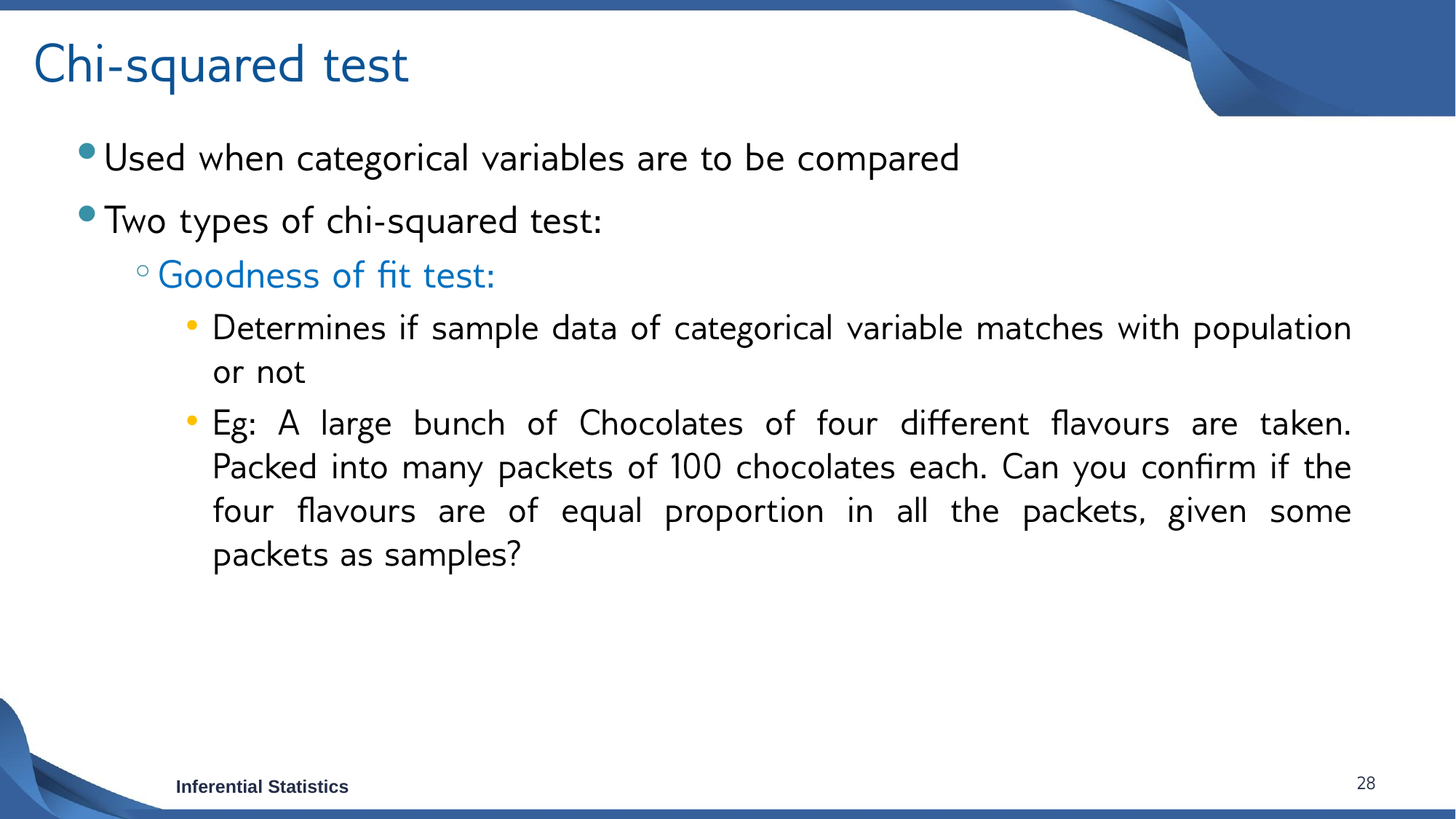

# Chi-squared test
Used when categorical variables are to be compared
Two types of chi-squared test:
Goodness of fit test:
Determines if sample data of categorical variable matches with population or not
Eg: A large bunch of Chocolates of four different flavours are taken. Packed into many packets of 100 chocolates each. Can you confirm if the four flavours are of equal proportion in all the packets, given some packets as samples?